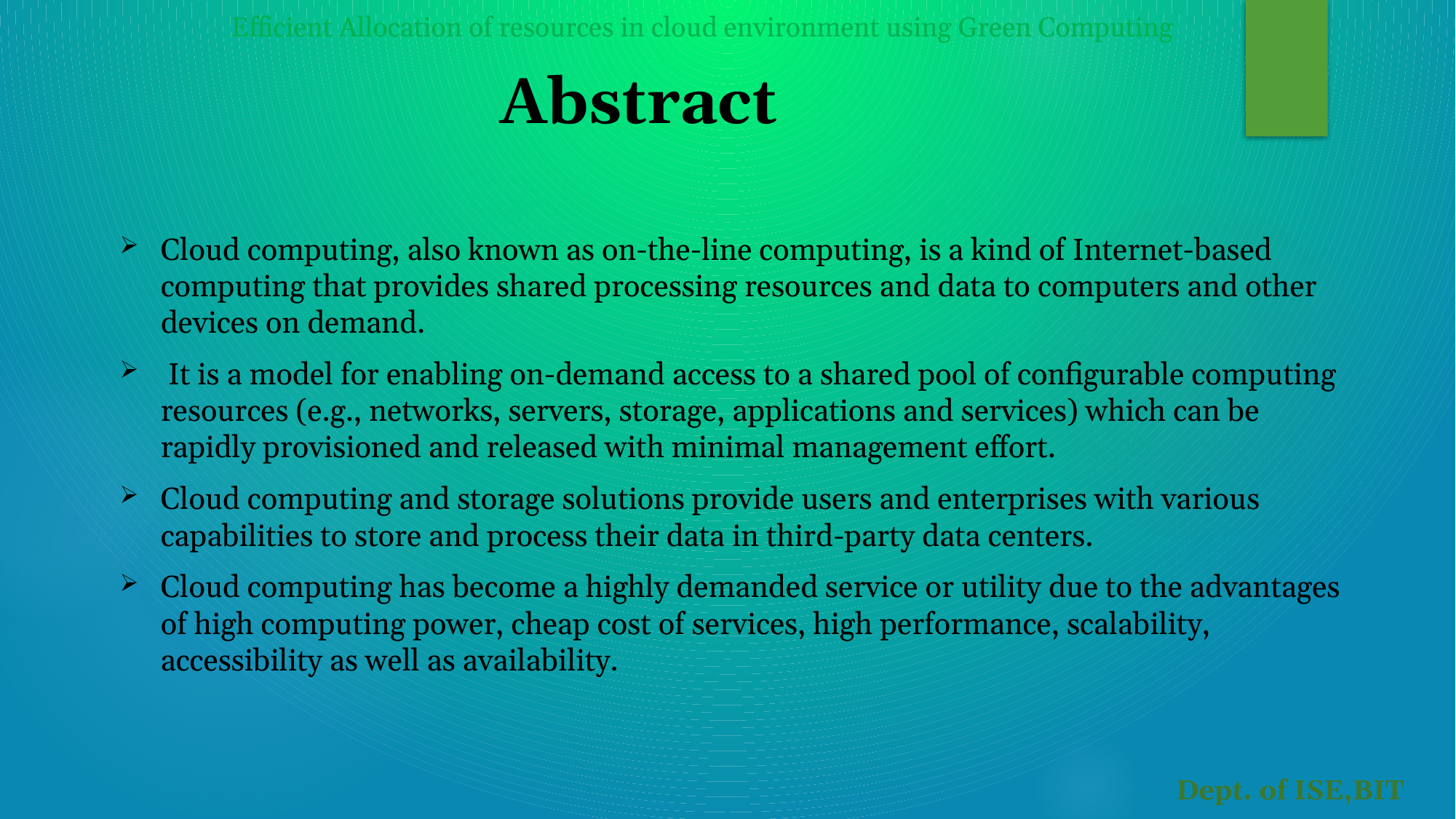

Efficient Allocation of resources in cloud environment using Green Computing
# Abstract
Cloud computing, also known as on-the-line computing, is a kind of Internet-based computing that provides shared processing resources and data to computers and other devices on demand.
 It is a model for enabling on-demand access to a shared pool of configurable computing resources (e.g., networks, servers, storage, applications and services) which can be rapidly provisioned and released with minimal management effort.
Cloud computing and storage solutions provide users and enterprises with various capabilities to store and process their data in third-party data centers.
Cloud computing has become a highly demanded service or utility due to the advantages of high computing power, cheap cost of services, high performance, scalability, accessibility as well as availability.

Dept. of ISE,BIT